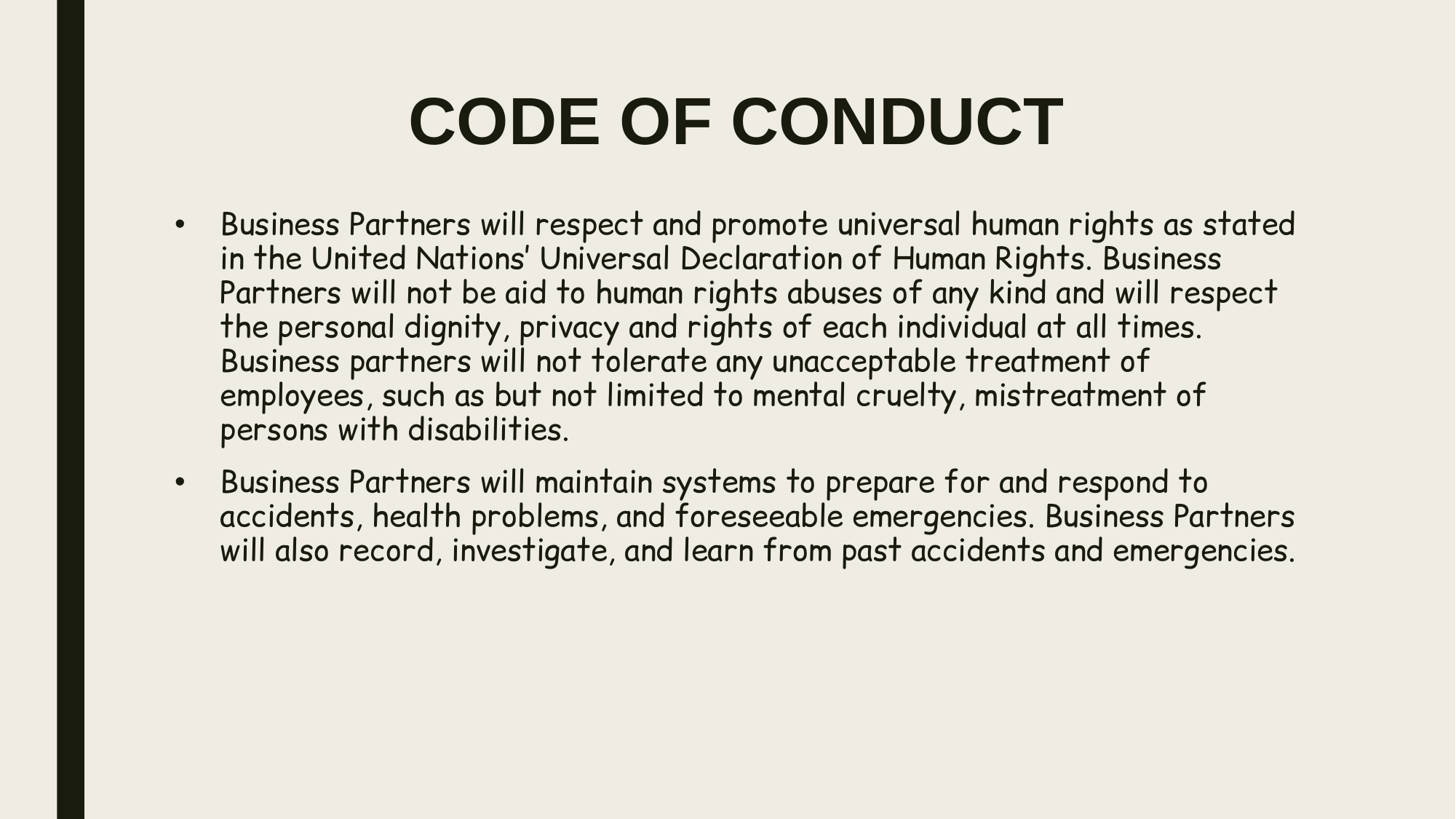

# CODE OF CONDUCT
Business Partners will respect and promote universal human rights as stated in the United Nations’ Universal Declaration of Human Rights. Business Partners will not be aid to human rights abuses of any kind and will respect the personal dignity, privacy and rights of each individual at all times. Business partners will not tolerate any unacceptable treatment of employees, such as but not limited to mental cruelty, mistreatment of persons with disabilities.
Business Partners will maintain systems to prepare for and respond to accidents, health problems, and foreseeable emergencies. Business Partners will also record, investigate, and learn from past accidents and emergencies.